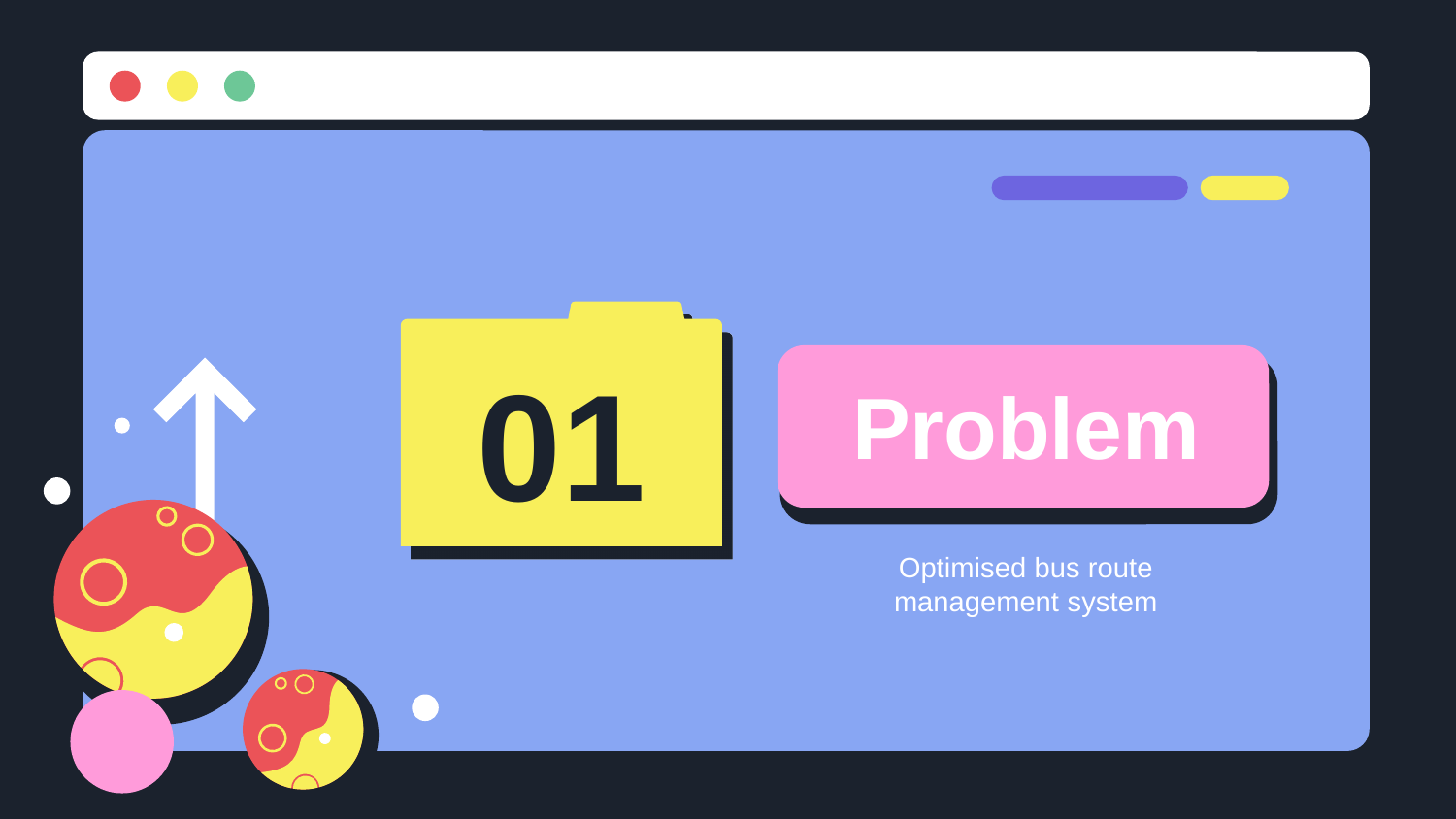

# Problem
01

Optimised bus route management system